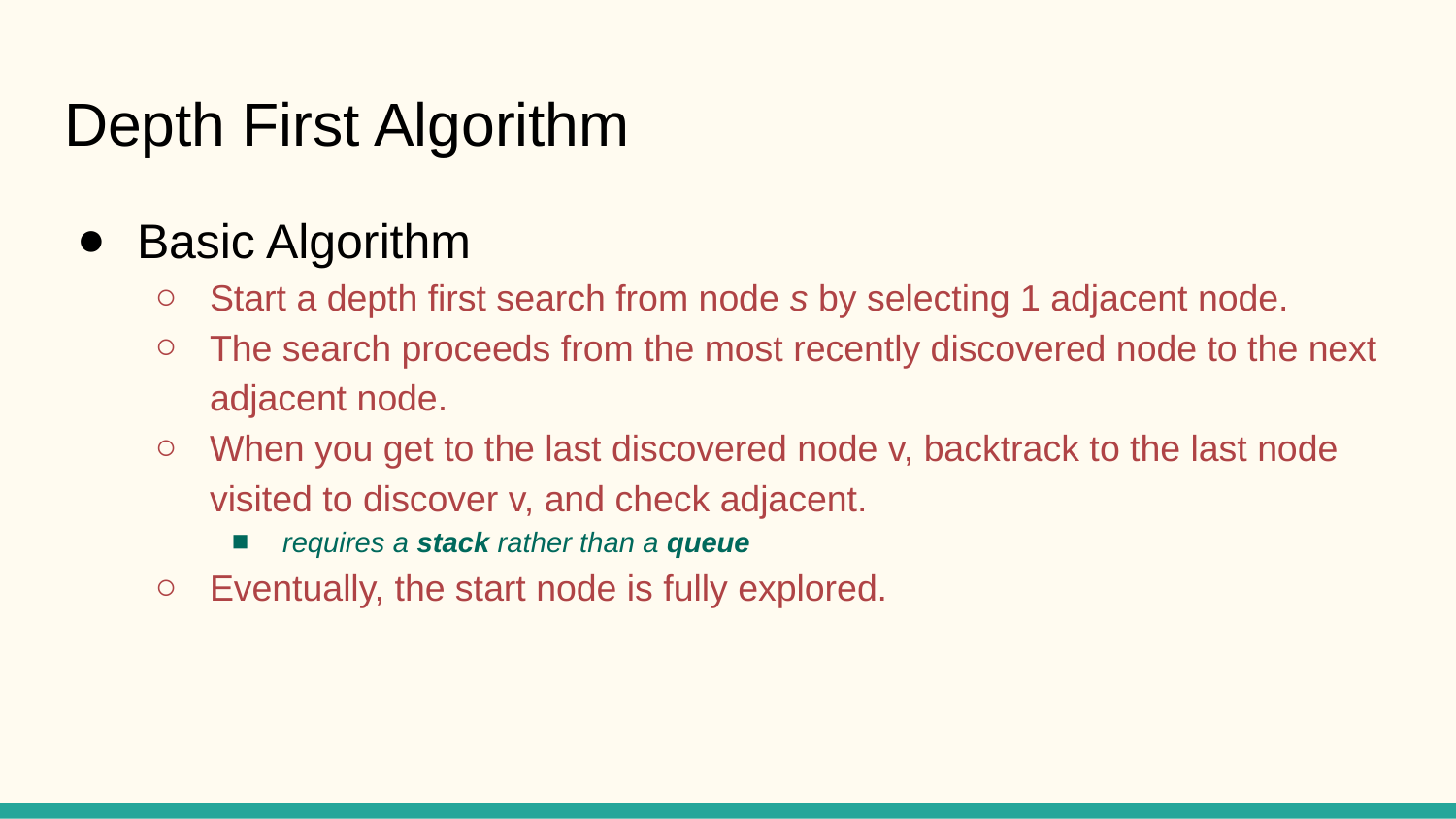

# Depth First Algorithm
Basic Algorithm
Start a depth first search from node s by selecting 1 adjacent node.
The search proceeds from the most recently discovered node to the next adjacent node.
When you get to the last discovered node v, backtrack to the last node visited to discover v, and check adjacent.
requires a stack rather than a queue
Eventually, the start node is fully explored.